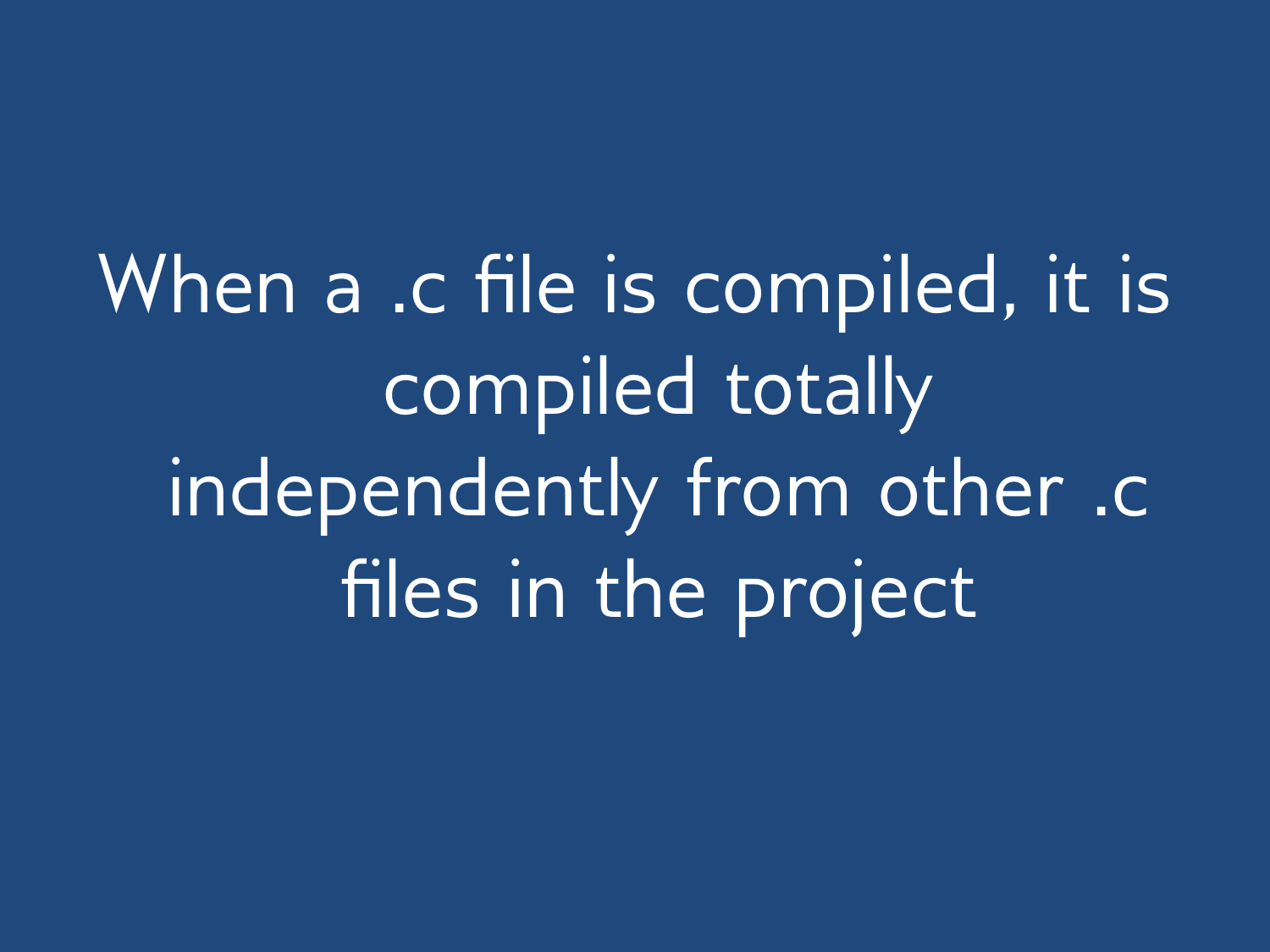

#
When a .c file is compiled, it is compiled totally independently from other .c files in the project